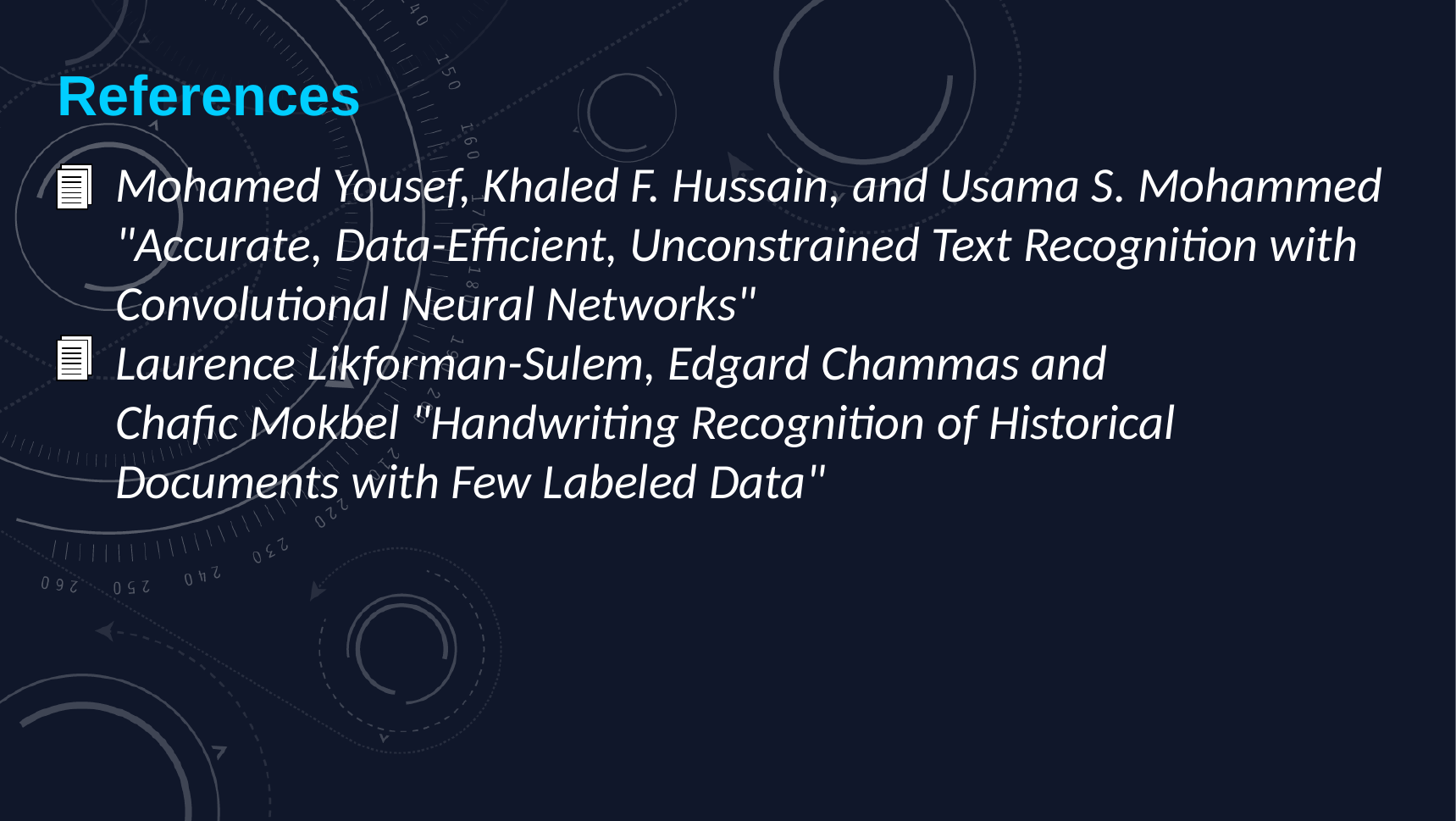

References
Mohamed Yousef, Khaled F. Hussain, and Usama S. Mohammed "Accurate, Data-Efficient, Unconstrained Text Recognition with Convolutional Neural Networks"
Laurence Likforman-Sulem, Edgard Chammas and Chafic Mokbel "Handwriting Recognition of Historical Documents with Few Labeled Data"